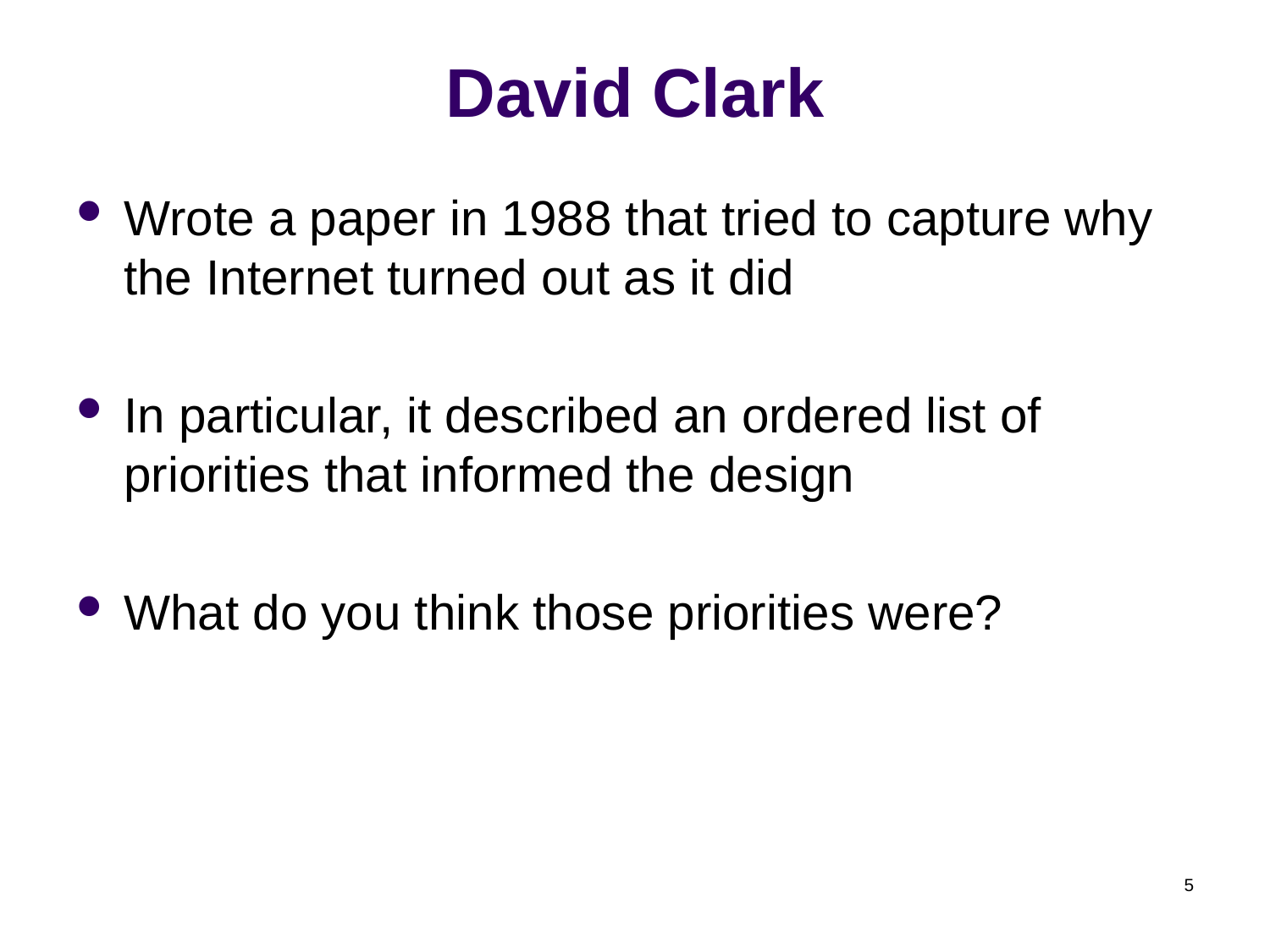

# David Clark
Wrote a paper in 1988 that tried to capture why the Internet turned out as it did

In particular, it described an ordered list of priorities that informed the design

What do you think those priorities were?
5